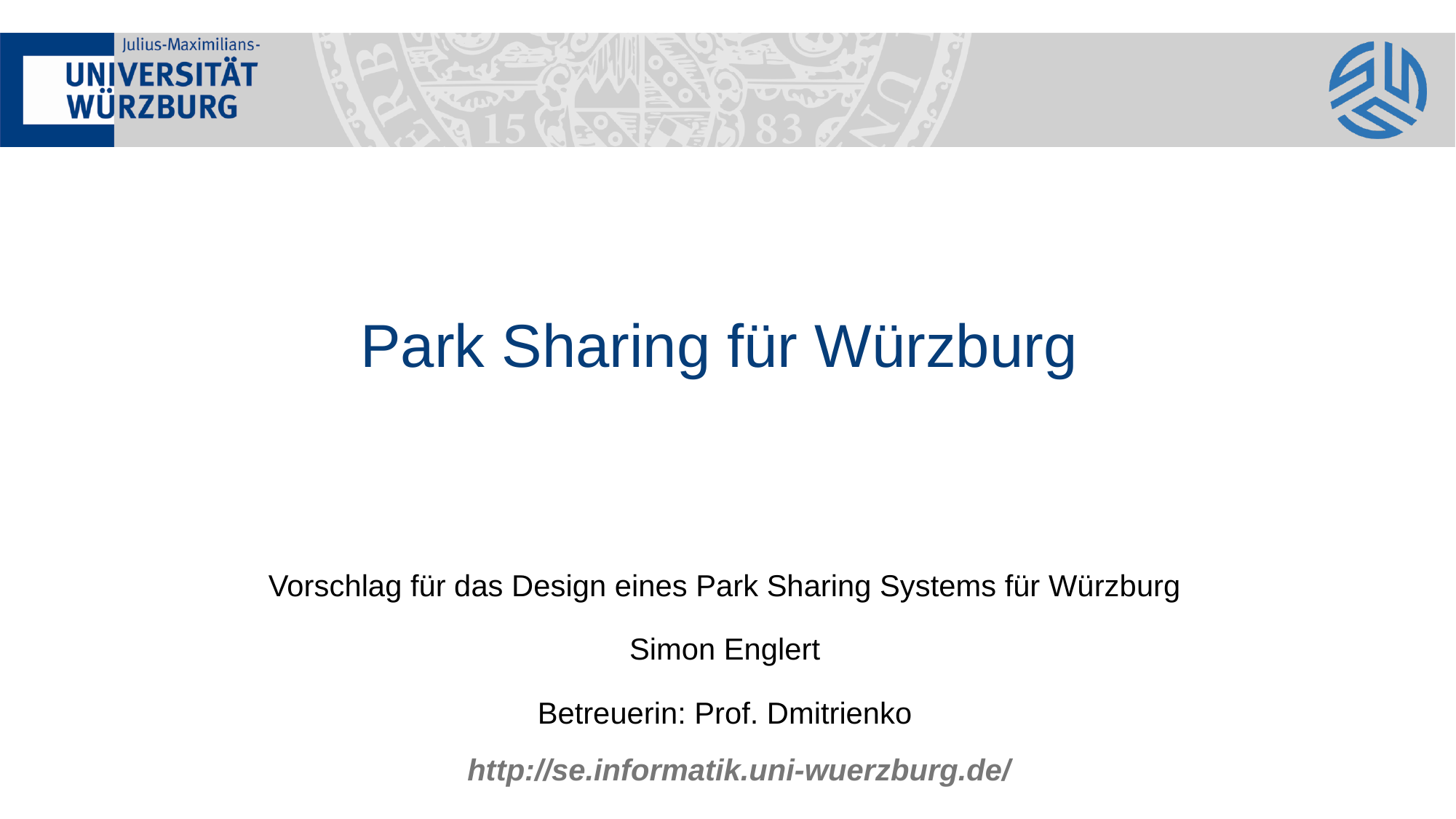

# Park Sharing für Würzburg
Vorschlag für das Design eines Park Sharing Systems für Würzburg
Simon Englert
Betreuerin: Prof. Dmitrienko